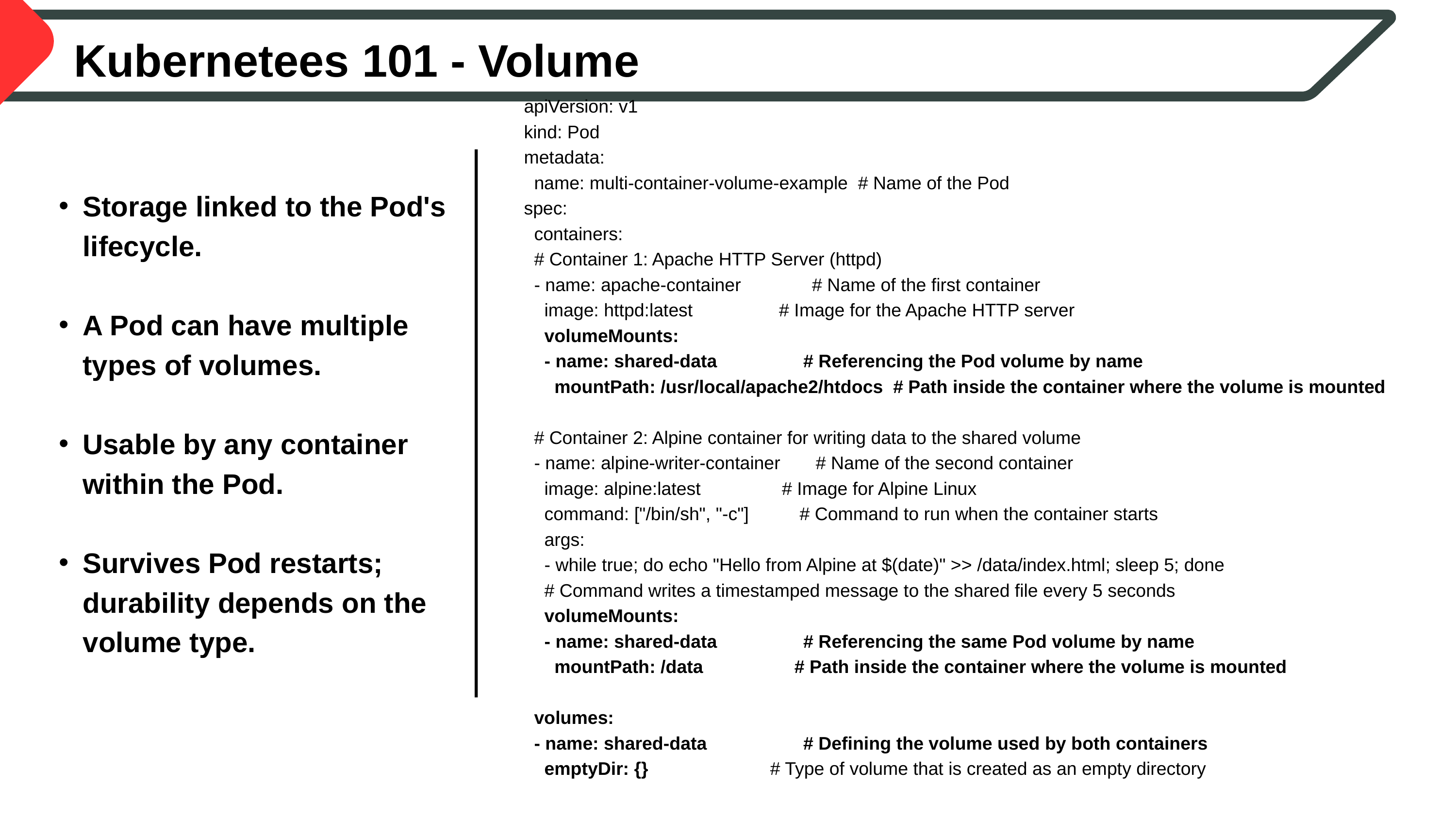

Kubernetees 101 - Volume
apiVersion: v1
kind: Pod
metadata:
  name: multi-container-volume-example  # Name of the Pod
spec:
  containers:
  # Container 1: Apache HTTP Server (httpd)
  - name: apache-container              # Name of the first container
    image: httpd:latest                 # Image for the Apache HTTP server
    volumeMounts:
    - name: shared-data                 # Referencing the Pod volume by name
      mountPath: /usr/local/apache2/htdocs  # Path inside the container where the volume is mounted

  # Container 2: Alpine container for writing data to the shared volume
  - name: alpine-writer-container       # Name of the second container
    image: alpine:latest                # Image for Alpine Linux
    command: ["/bin/sh", "-c"]          # Command to run when the container starts
    args:
    - while true; do echo "Hello from Alpine at $(date)" >> /data/index.html; sleep 5; done
    # Command writes a timestamped message to the shared file every 5 seconds
    volumeMounts:
    - name: shared-data                 # Referencing the same Pod volume by name
      mountPath: /data                  # Path inside the container where the volume is mounted

  volumes:
  - name: shared-data                   # Defining the volume used by both containers
    emptyDir: {}                        # Type of volume that is created as an empty directory

Storage linked to the Pod's lifecycle.

A Pod can have multiple types of volumes.

Usable by any container within the Pod.

Survives Pod restarts; durability depends on the volume type.